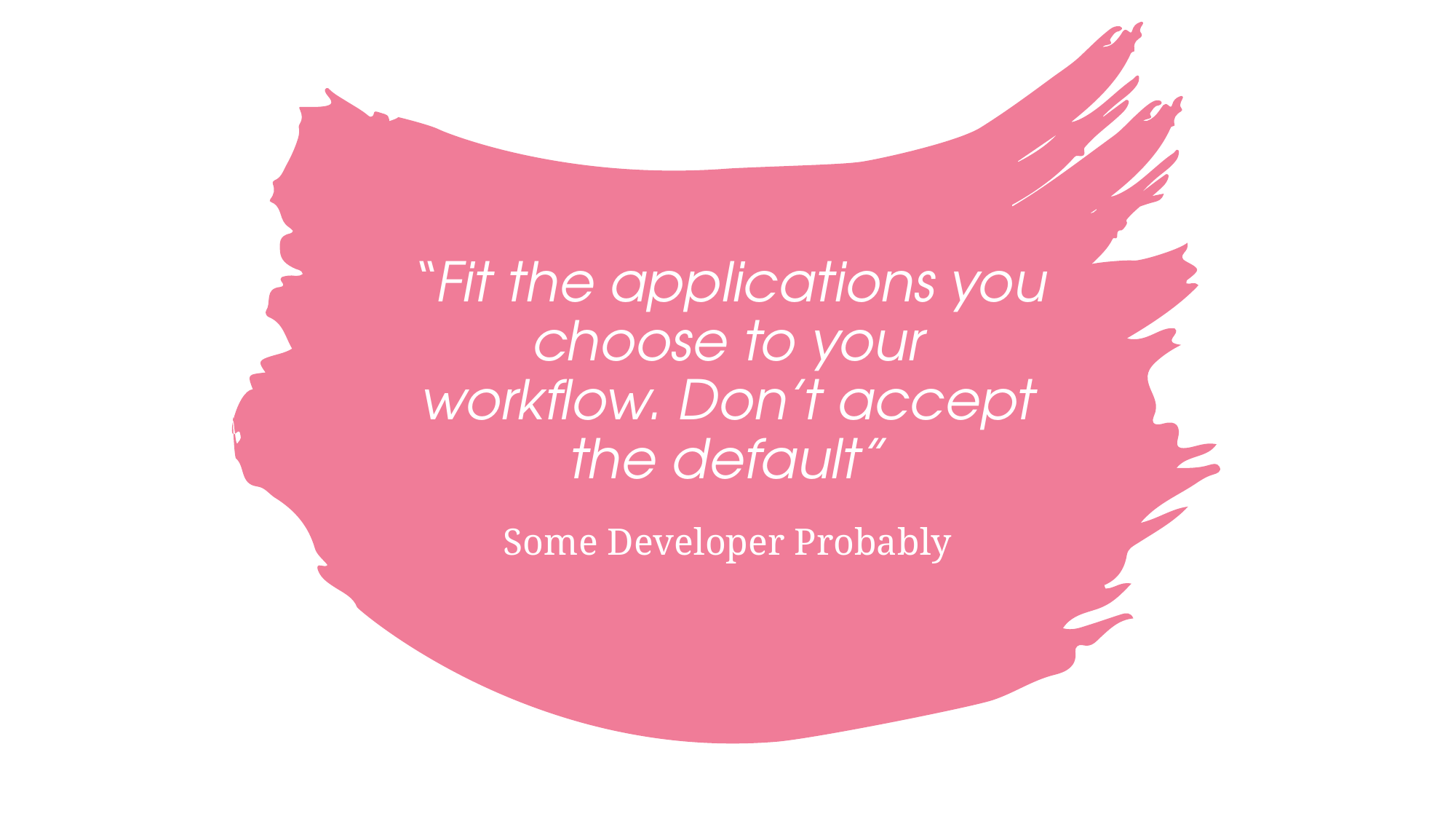

# “Fit the applications you choose to your workflow. Don’t accept the default”
Some Developer Probably